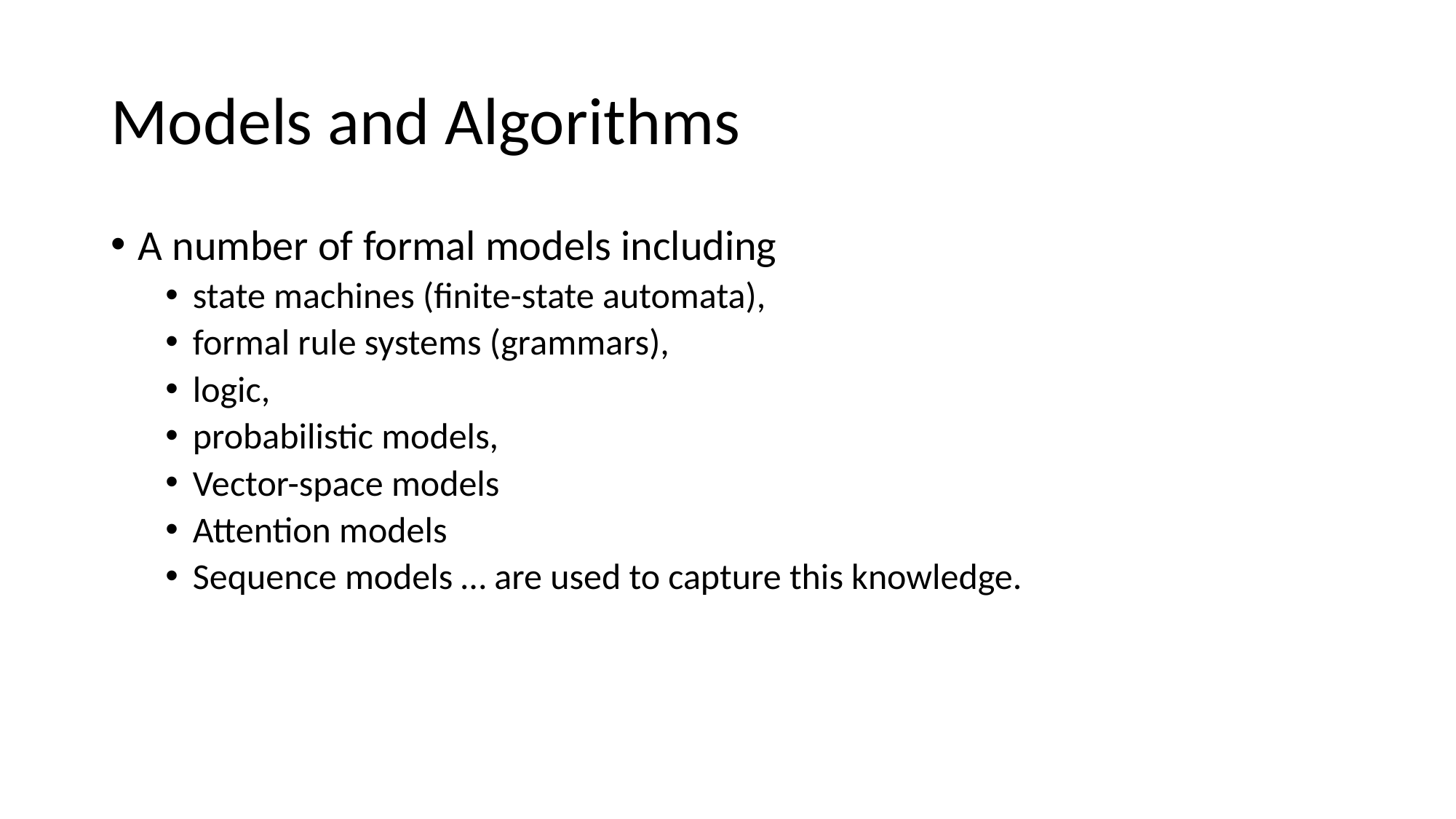

# Models and Algorithms
A number of formal models including
state machines (finite-state automata),
formal rule systems (grammars),
logic,
probabilistic models,
Vector-space models
Attention models
Sequence models … are used to capture this knowledge.